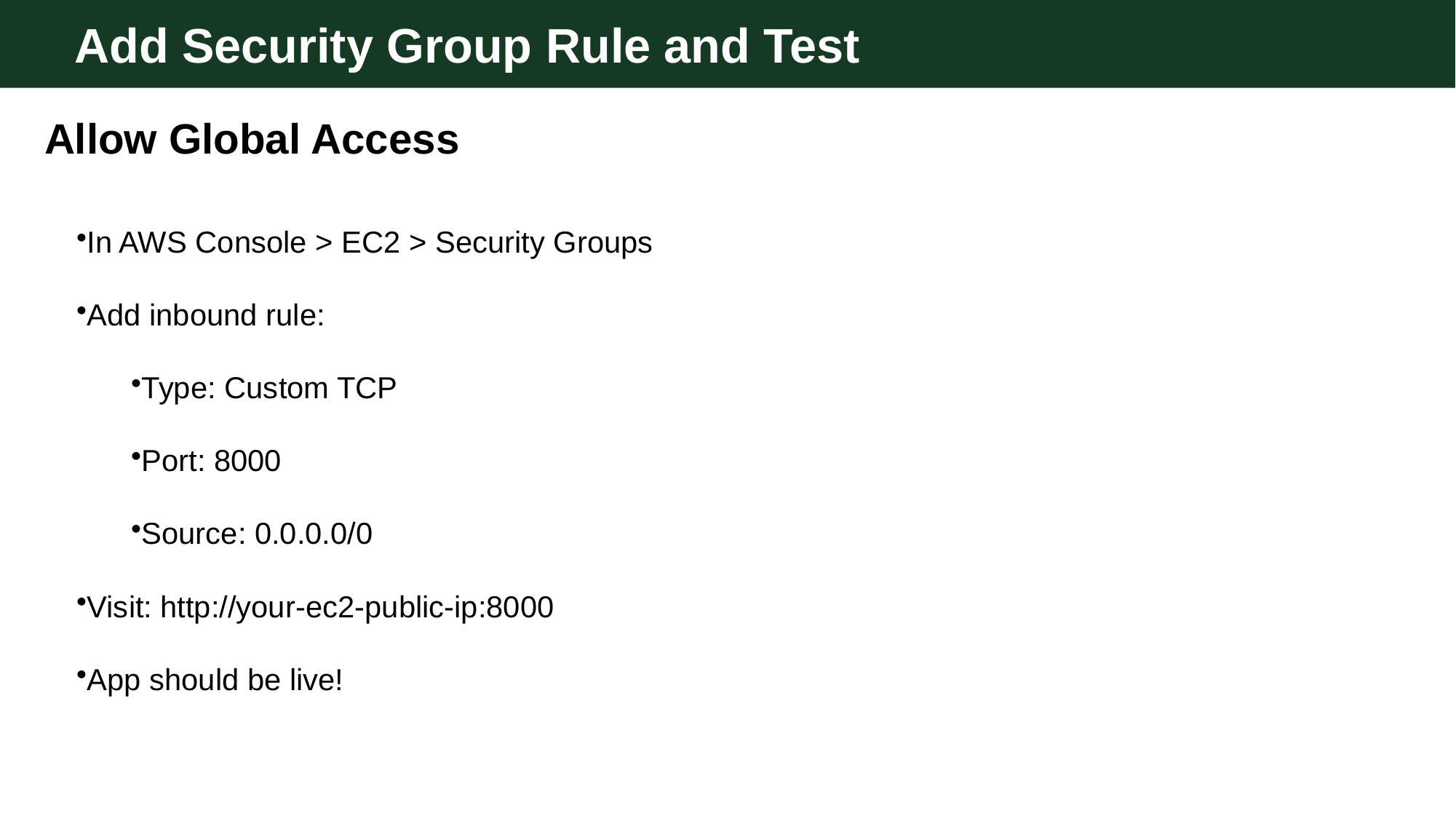

Add Security Group Rule and Test
Allow Global Access

In AWS Console > EC2 > Security Groups
Add inbound rule:
Type: Custom TCP
Port: 8000
Source: 0.0.0.0/0
Visit: http://your-ec2-public-ip:8000
App should be live!